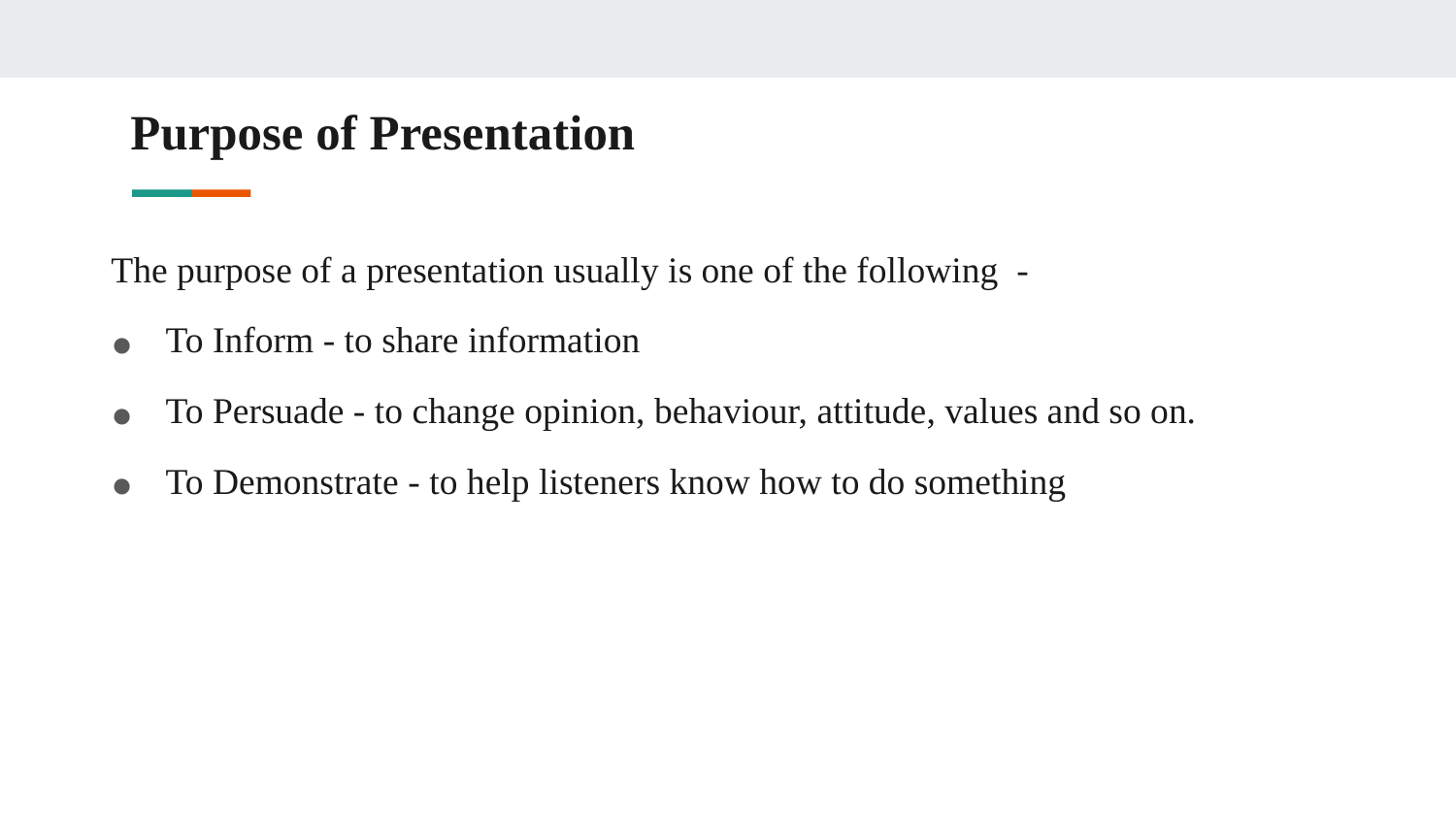

# Purpose of Presentation
The purpose of a presentation usually is one of the following  -
To Inform - to share information
To Persuade - to change opinion, behaviour, attitude, values and so on.
To Demonstrate - to help listeners know how to do something